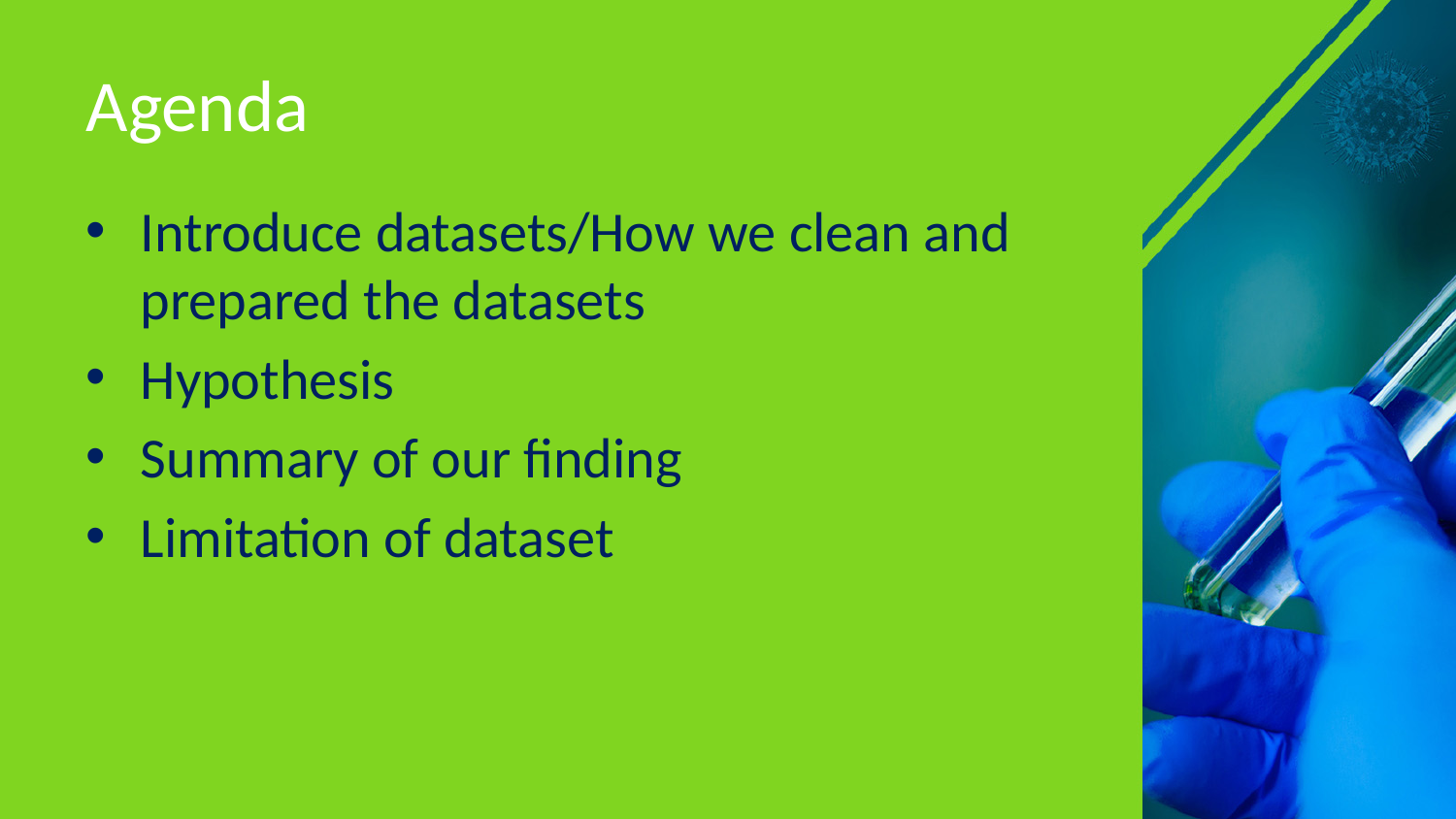

# Agenda
Introduce datasets/How we clean and prepared the datasets
Hypothesis
Summary of our finding
Limitation of dataset